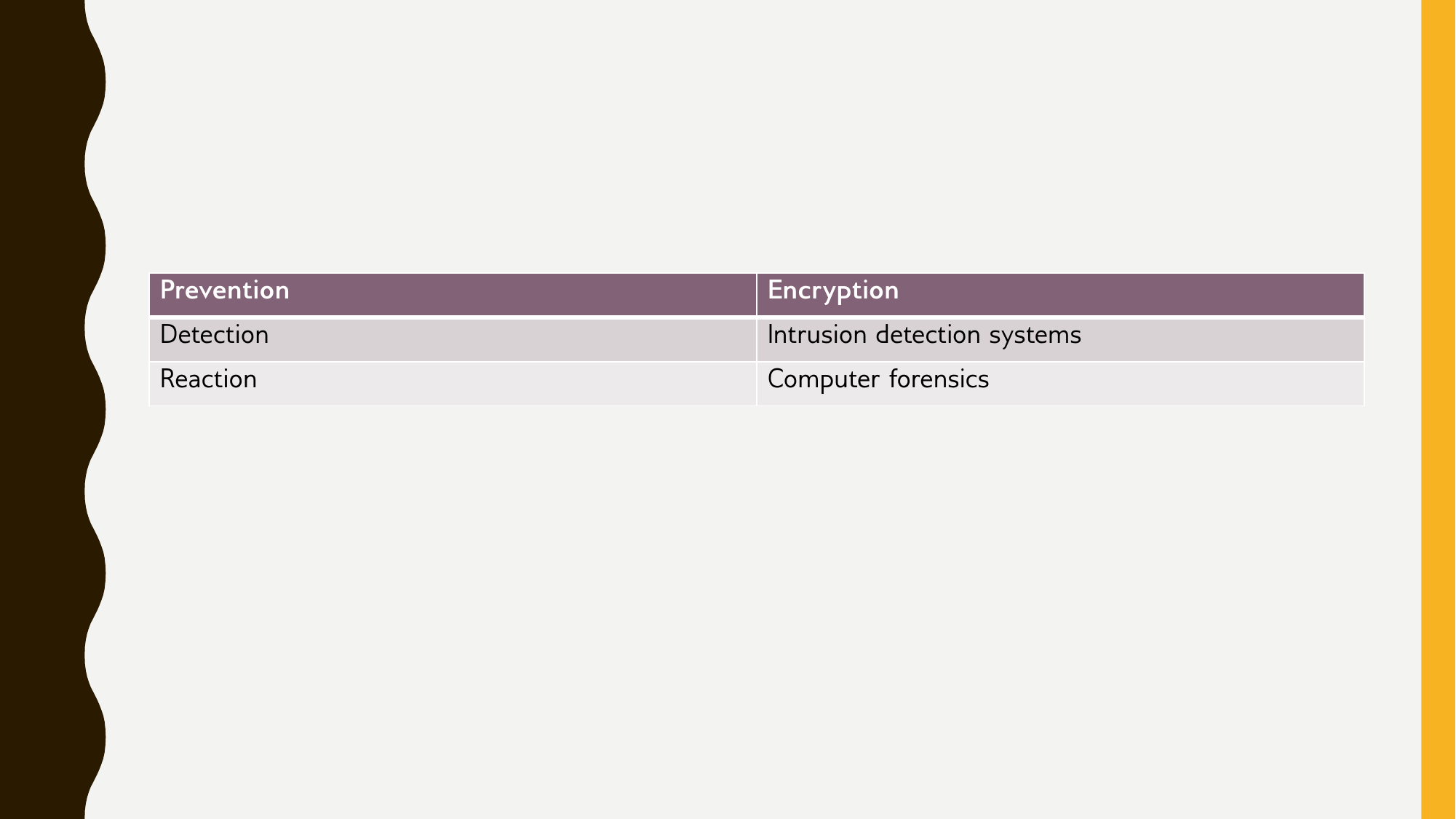

#
| Prevention | Encryption |
| --- | --- |
| Detection | Intrusion detection systems |
| Reaction | Computer forensics |